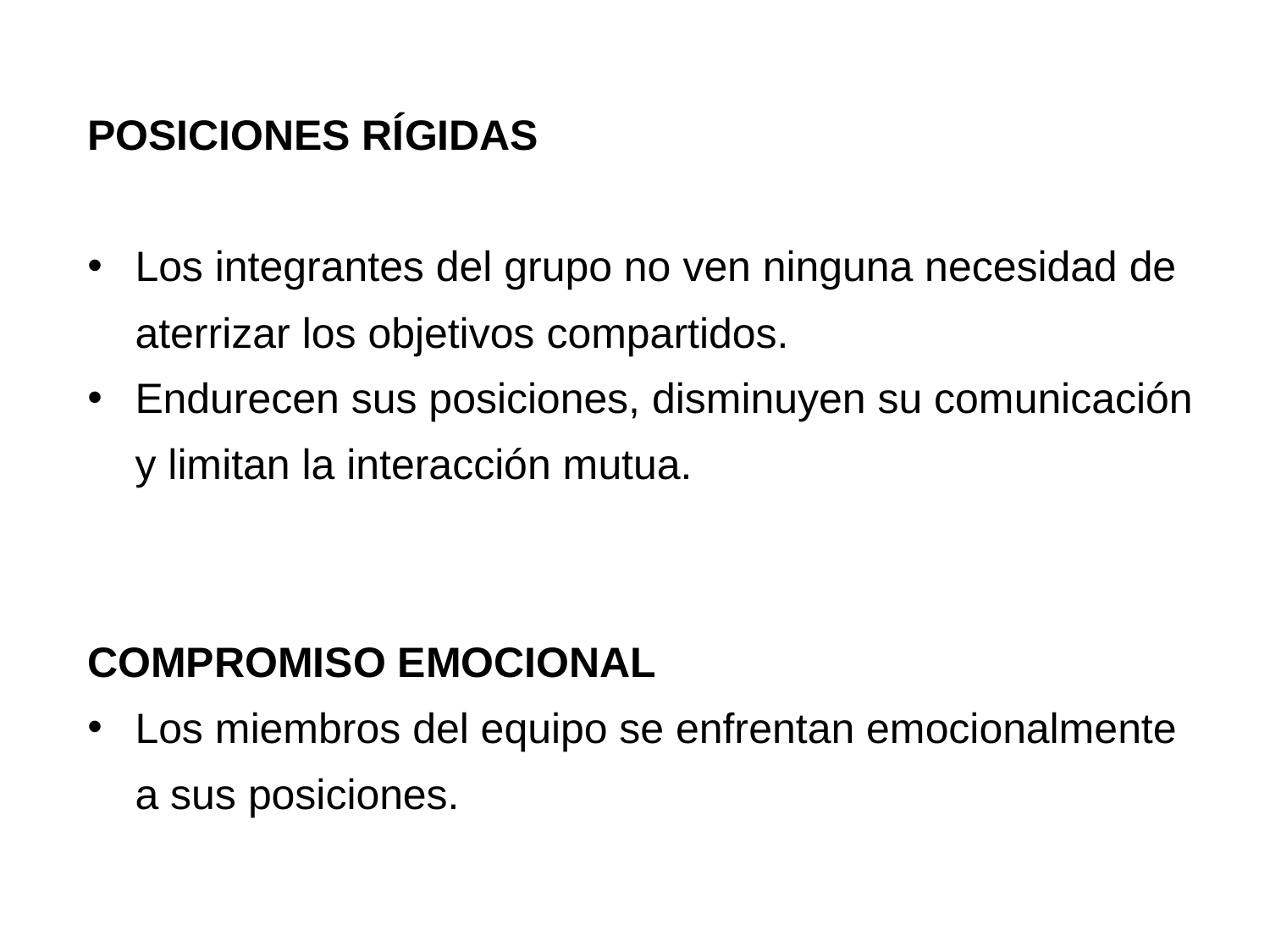

POSICIONES RÍGIDAS

Los integrantes del grupo no ven ninguna necesidad de aterrizar los objetivos compartidos.
Endurecen sus posiciones, disminuyen su comunicación y limitan la interacción mutua.

COMPROMISO EMOCIONAL
Los miembros del equipo se enfrentan emocionalmente a sus posiciones.